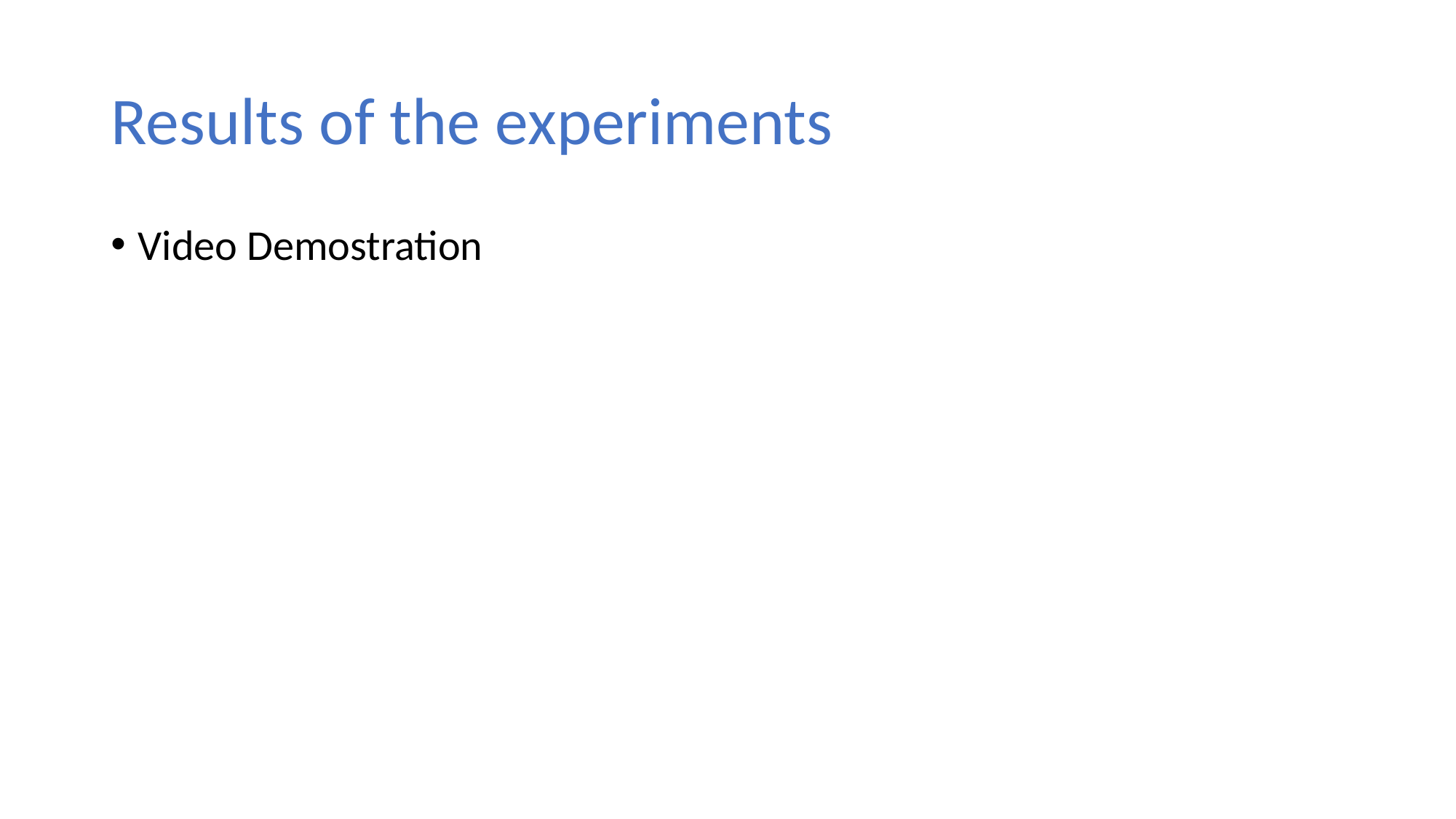

# Results of the experiments
Video Demostration